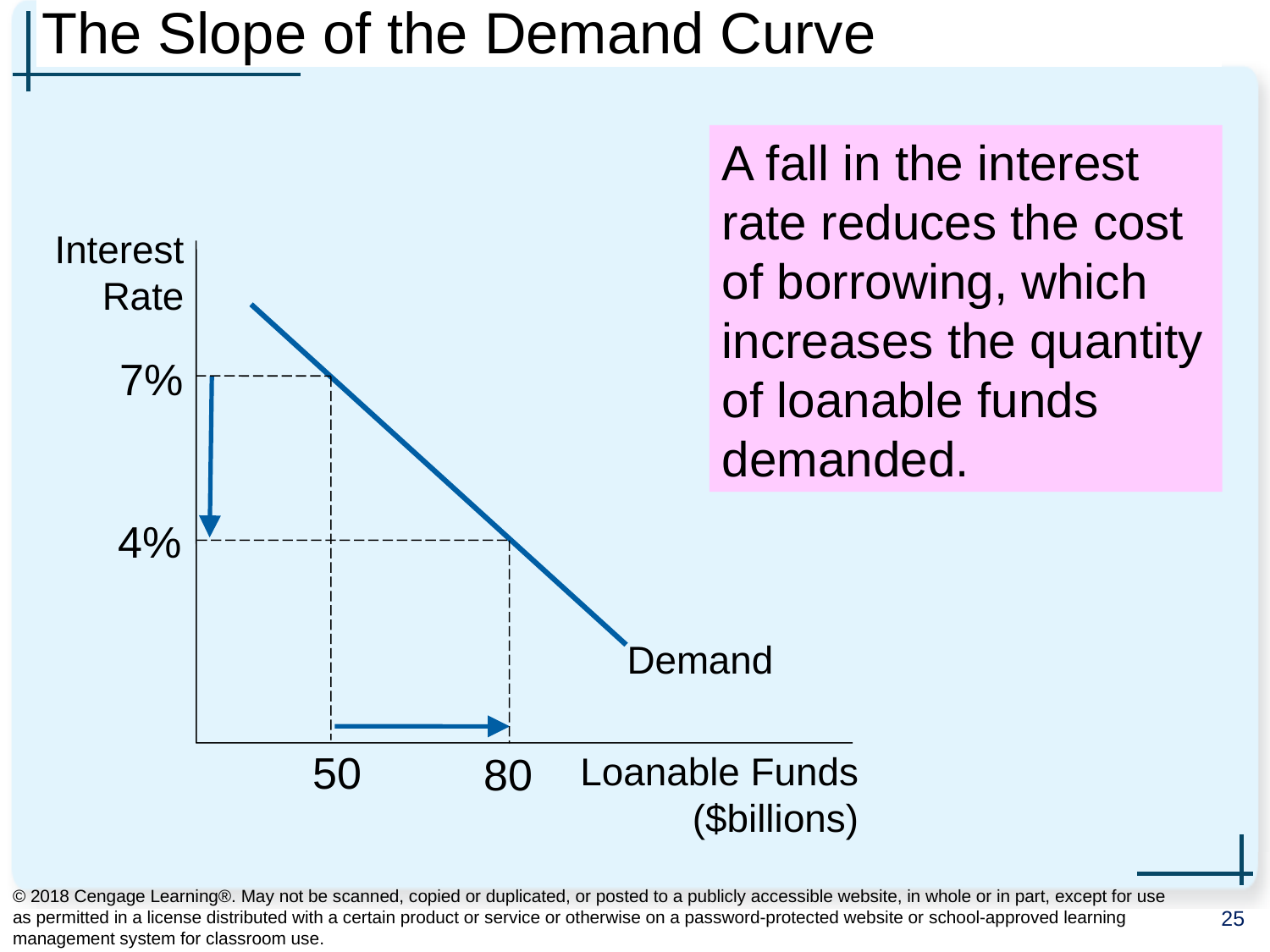

# The Slope of the Demand Curve
A fall in the interest rate reduces the cost of borrowing, which increases the quantity of loanable funds demanded.

Interest
Rate

Loanable Funds ($billions)

Demand
7%

50

4%

80

© 2018 Cengage Learning®. May not be scanned, copied or duplicated, or posted to a publicly accessible website, in whole or in part, except for use as permitted in a license distributed with a certain product or service or otherwise on a password-protected website or school-approved learning management system for classroom use.
25